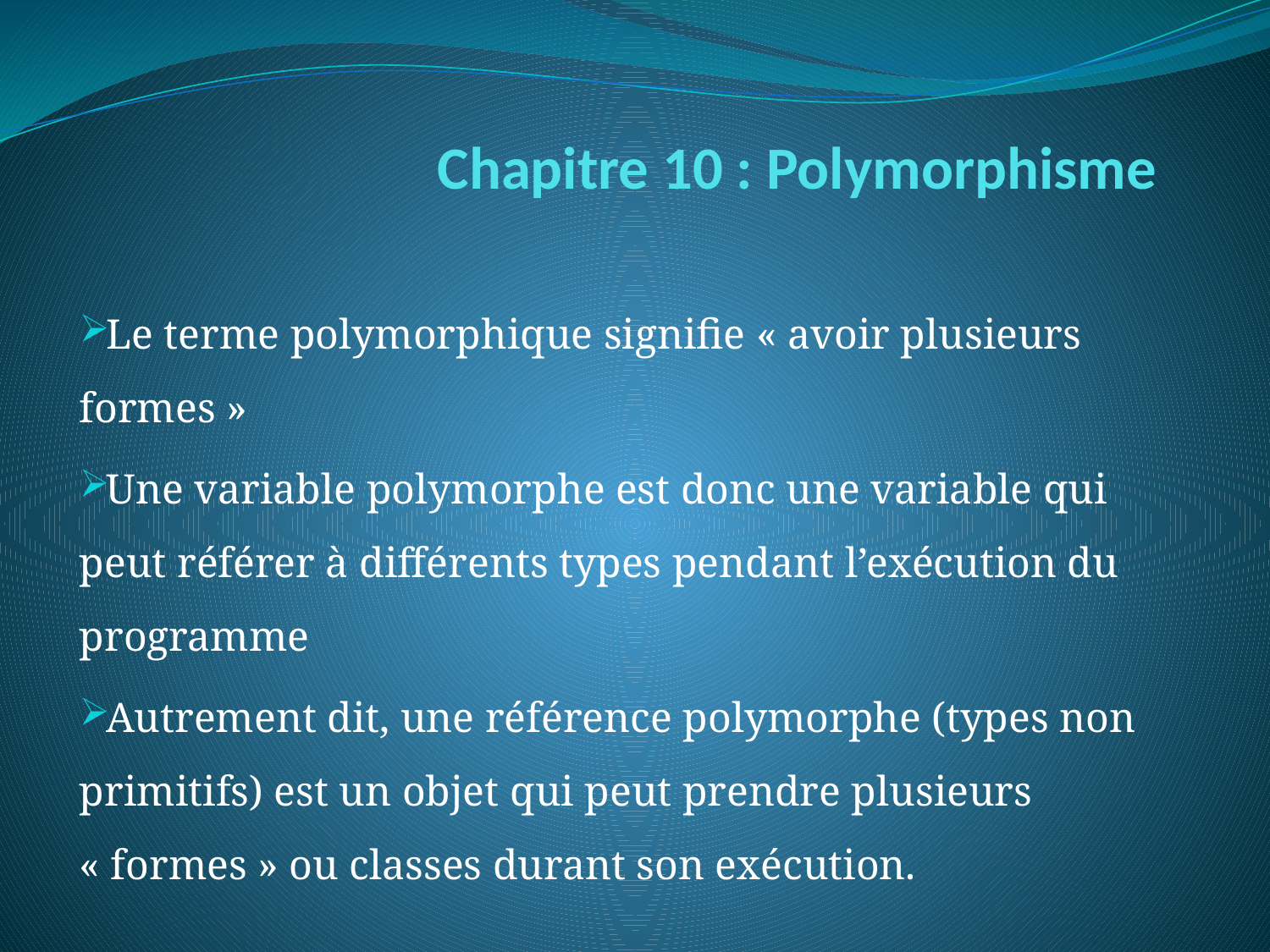

# Chapitre 10 : Polymorphisme
chaque valeur a un indice numérique permettant  d'y accéder

Le terme polymorphique signifie « avoir plusieurs formes »
Une variable polymorphe est donc une variable qui peut référer à différents types pendant l’exécution du programme
Autrement dit, une référence polymorphe (types non primitifs) est un objet qui peut prendre plusieurs « formes » ou classes durant son exécution.
Véhicule
est-un (is-a)
| 0 | 1 | 2 | 3 | 4 |
| --- | --- | --- | --- | --- |
Voiture